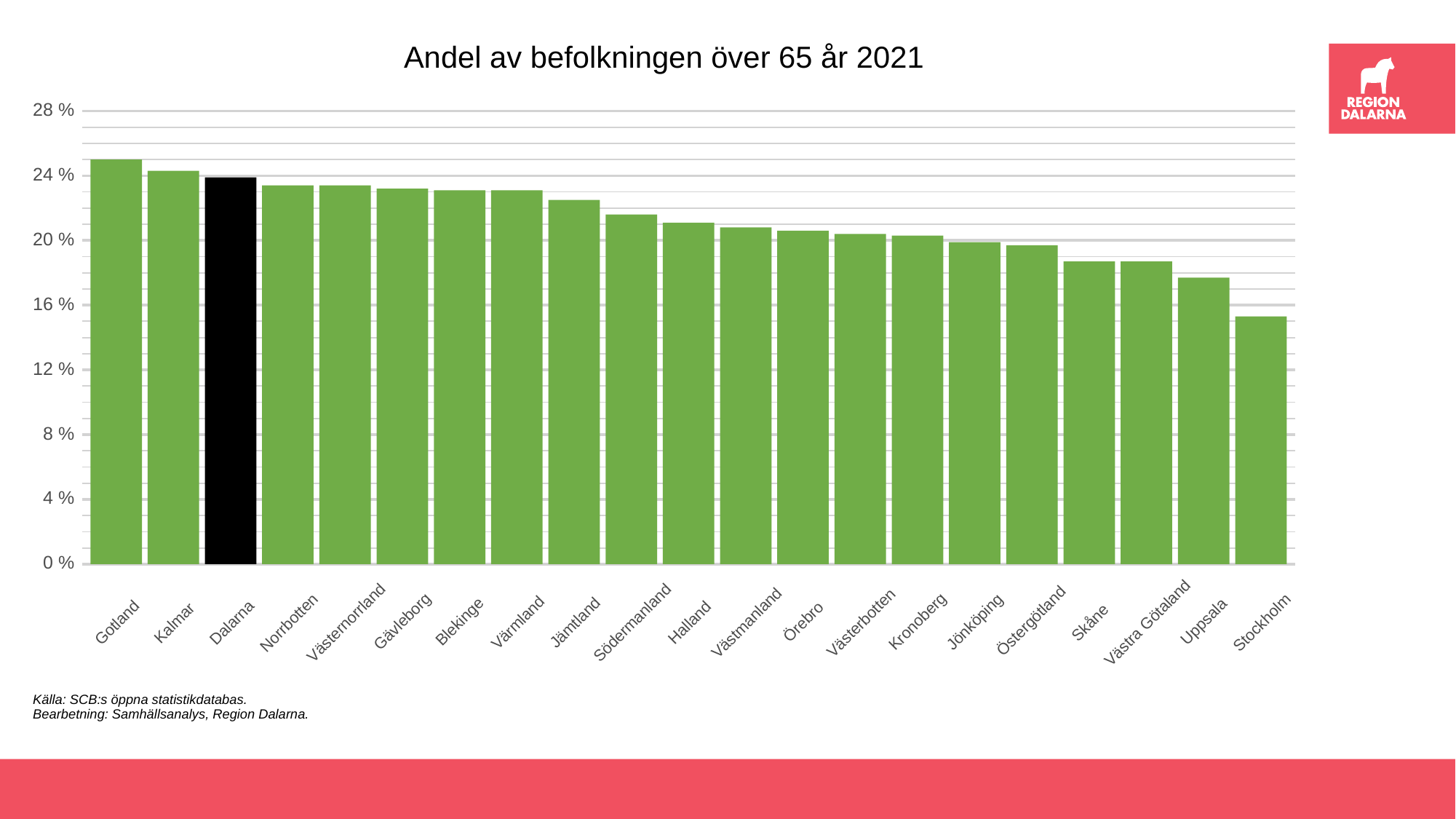

Andel av befolkningen över 65 år 2021

28 %

24 %

20 %

16 %

12 %

 8 %

 4 %

 0 %

Östergötland
Gävleborg
Jönköping
Blekinge
Kronoberg
Uppsala
Örebro
Skåne
Gotland
Södermanland
Västra Götaland
Stockholm
Jämtland
Västernorrland
Värmland
Västmanland
Västerbotten
Kalmar
Dalarna
Norrbotten
Halland
Källa: SCB:s öppna statistikdatabas.
Bearbetning: Samhällsanalys, Region Dalarna.